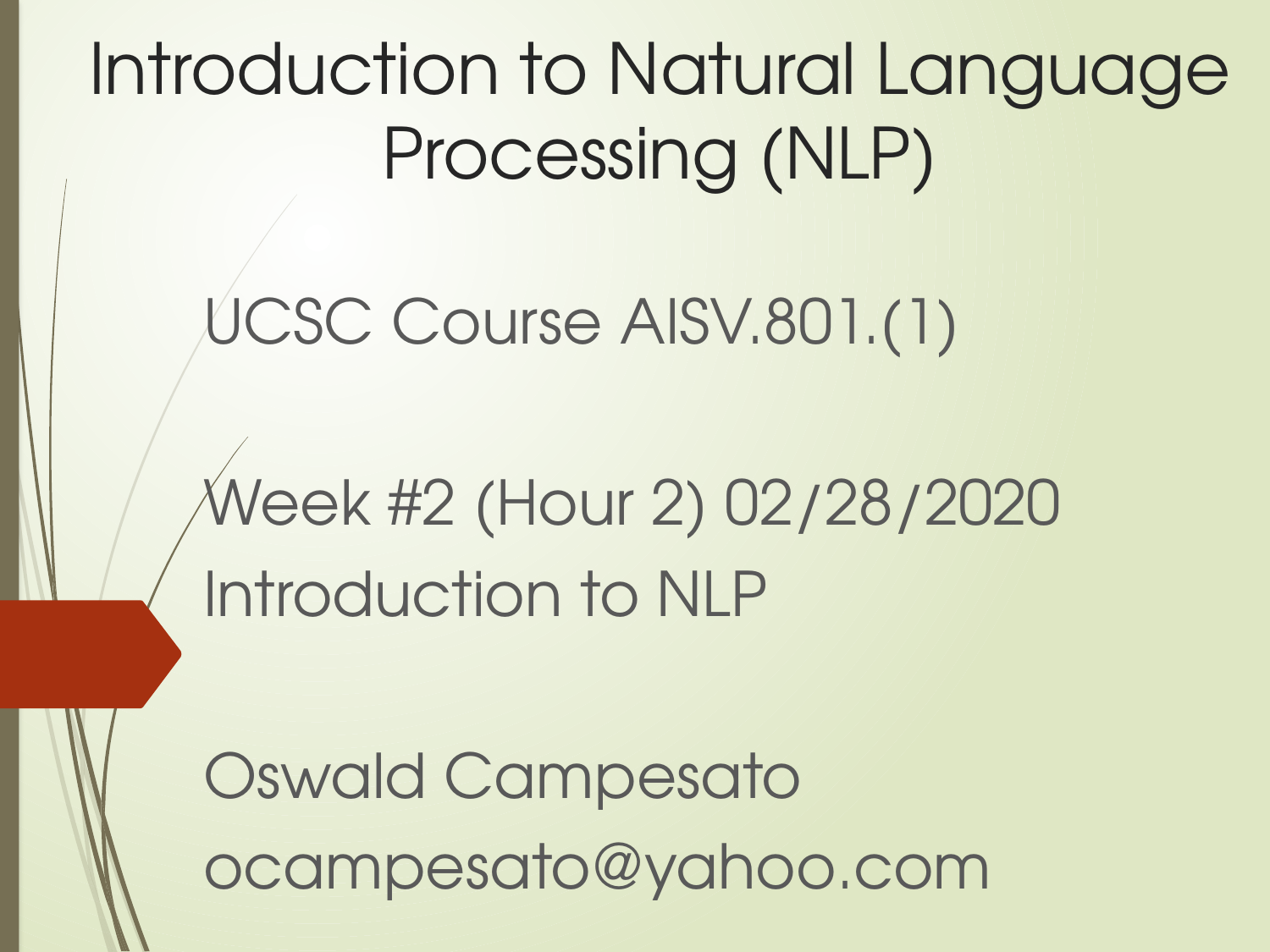

# Introduction to Natural Language Processing (NLP)
UCSC Course AISV.801.(1)

Week #2 (Hour 2) 02/28/2020
Introduction to NLP

Oswald Campesato
ocampesato@yahoo.com